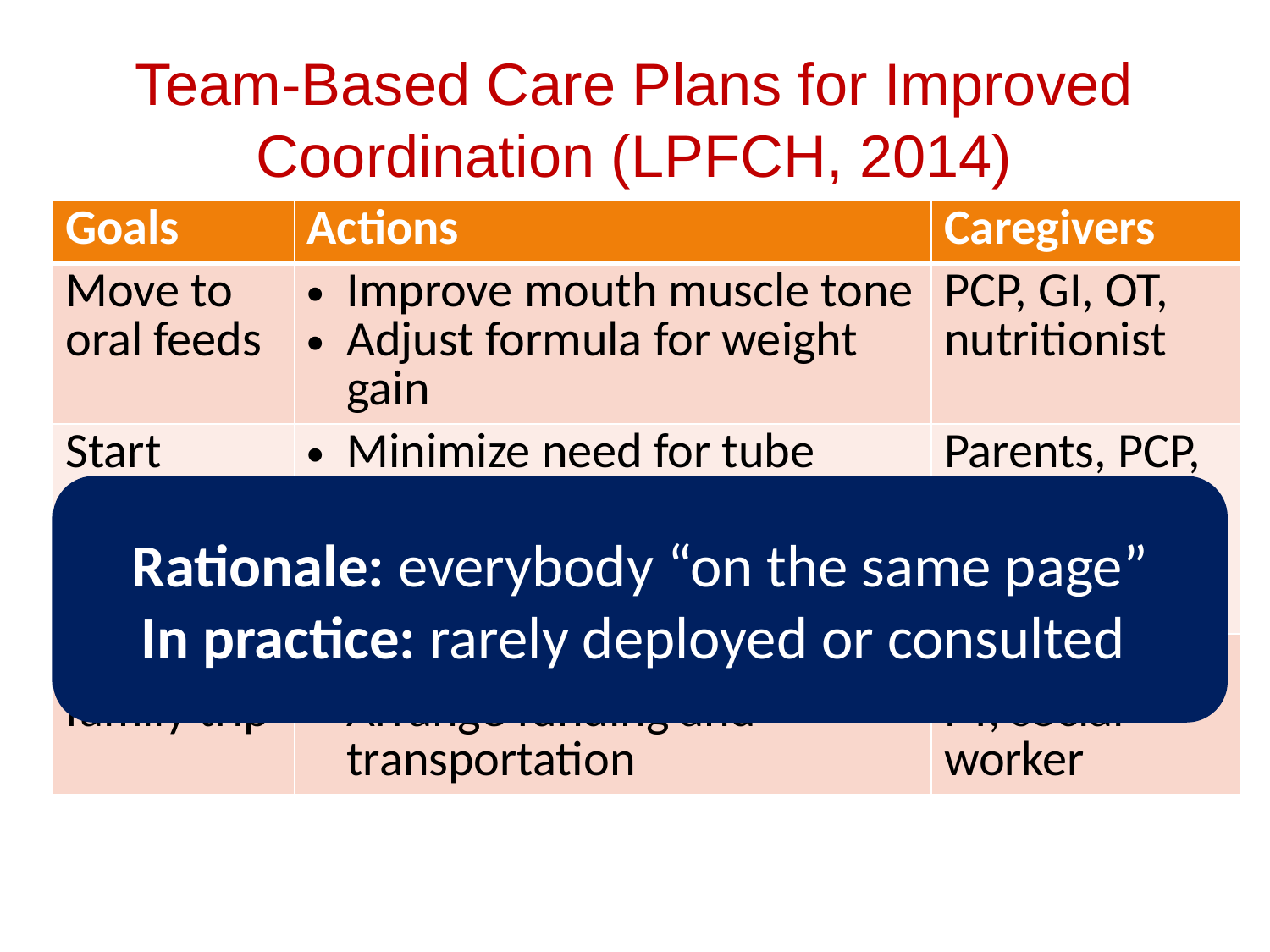

# Team-Based Care Plans for Improved Coordination (LPFCH, 2014)
| Goals | Actions | Caregivers |
| --- | --- | --- |
| Move to oral feeds | Improve mouth muscle tone Adjust formula for weight gain | PCP, GI, OT, nutritionist |
| Start daycare | Minimize need for tube feeds Assess therapy needs | Parents, PCP, nutritionist, home nurse |
| Go on family trip | Arrange portable equipment Arrange funding and transportation | Parents, PCP, PT, social worker |
Rationale: everybody “on the same page”
In practice: rarely deployed or consulted